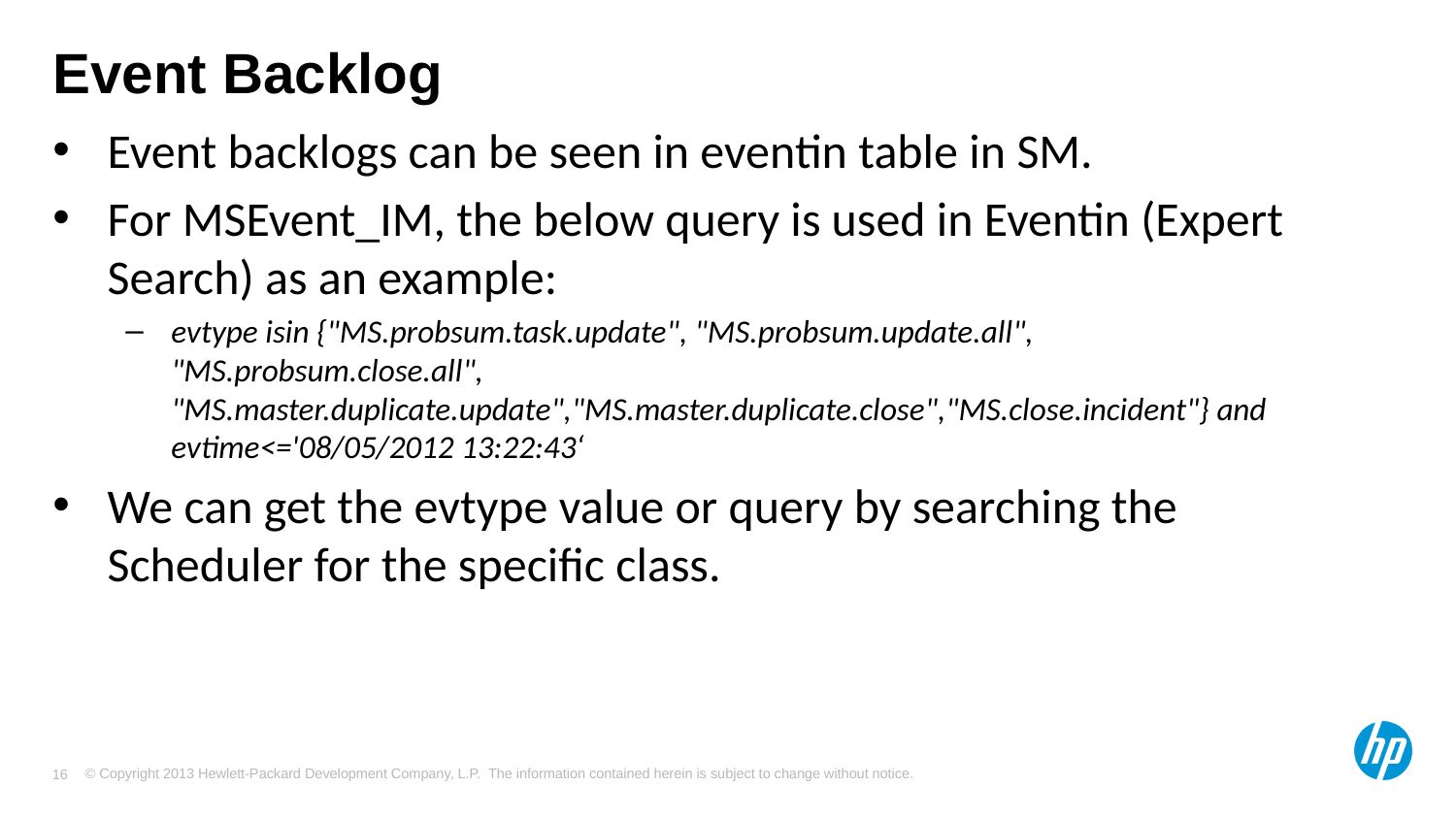

# Event Backlog
Event backlogs can be seen in eventin table in SM.
For MSEvent_IM, the below query is used in Eventin (Expert Search) as an example:
evtype isin {"MS.probsum.task.update", "MS.probsum.update.all", "MS.probsum.close.all", "MS.master.duplicate.update","MS.master.duplicate.close","MS.close.incident"} and evtime<='08/05/2012 13:22:43‘
We can get the evtype value or query by searching the Scheduler for the specific class.